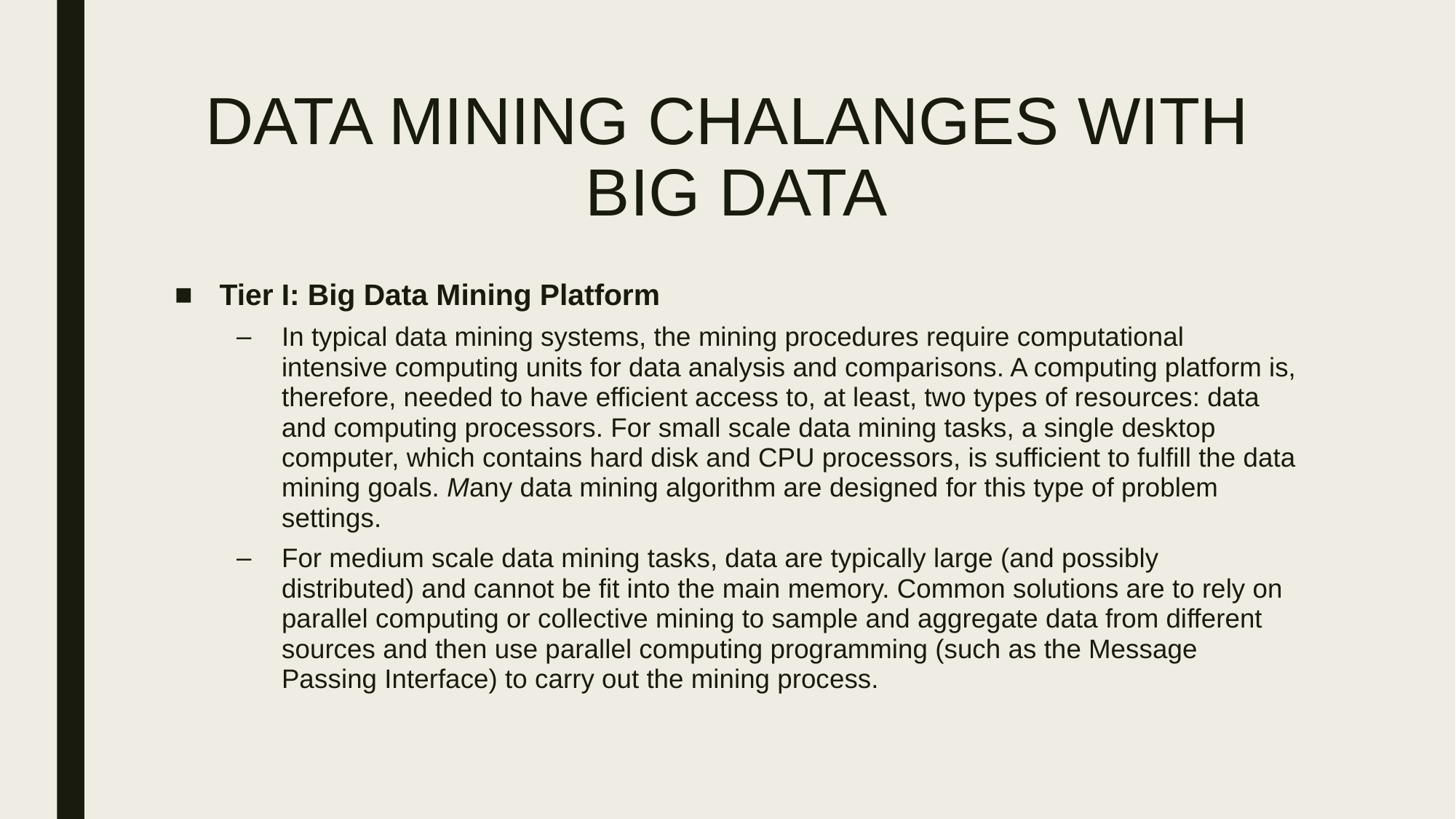

# DATA MINING CHALANGES WITH BIG DATA
Tier I: Big Data Mining Platform
In typical data mining systems, the mining procedures require computational intensive computing units for data analysis and comparisons. A computing platform is, therefore, needed to have efficient access to, at least, two types of resources: data and computing processors. For small scale data mining tasks, a single desktop computer, which contains hard disk and CPU processors, is sufficient to fulfill the data mining goals. Many data mining algorithm are designed for this type of problem settings.
For medium scale data mining tasks, data are typically large (and possibly distributed) and cannot be fit into the main memory. Common solutions are to rely on parallel computing or collective mining to sample and aggregate data from different sources and then use parallel computing programming (such as the Message Passing Interface) to carry out the mining process.